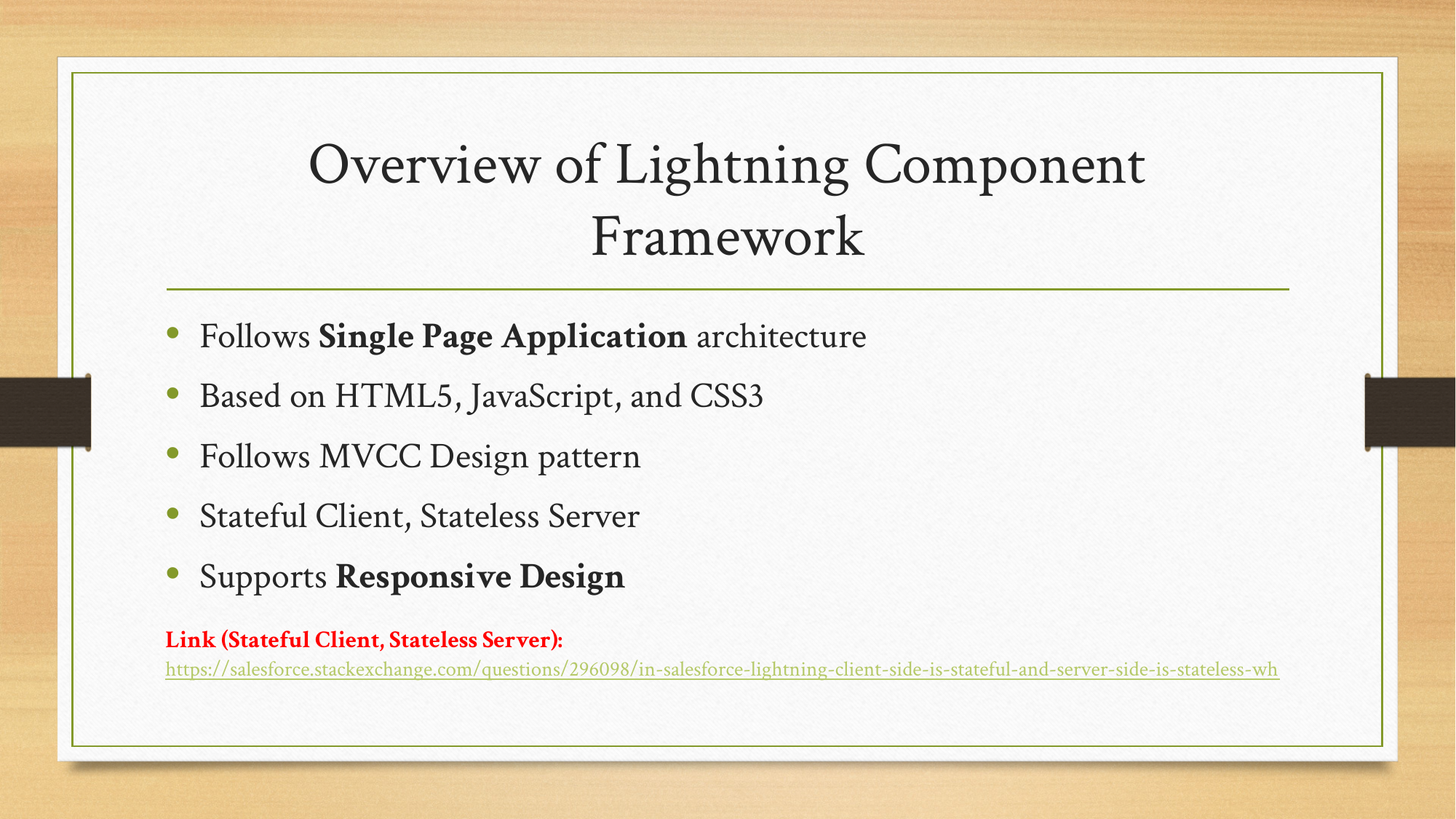

# Overview of Lightning Component Framework
Follows Single Page Application architecture
Based on HTML5, JavaScript, and CSS3
Follows MVCC Design pattern
Stateful Client, Stateless Server
Supports Responsive Design
Link (Stateful Client, Stateless Server): https://salesforce.stackexchange.com/questions/296098/in-salesforce-lightning-client-side-is-stateful-and-server-side-is-stateless-wh